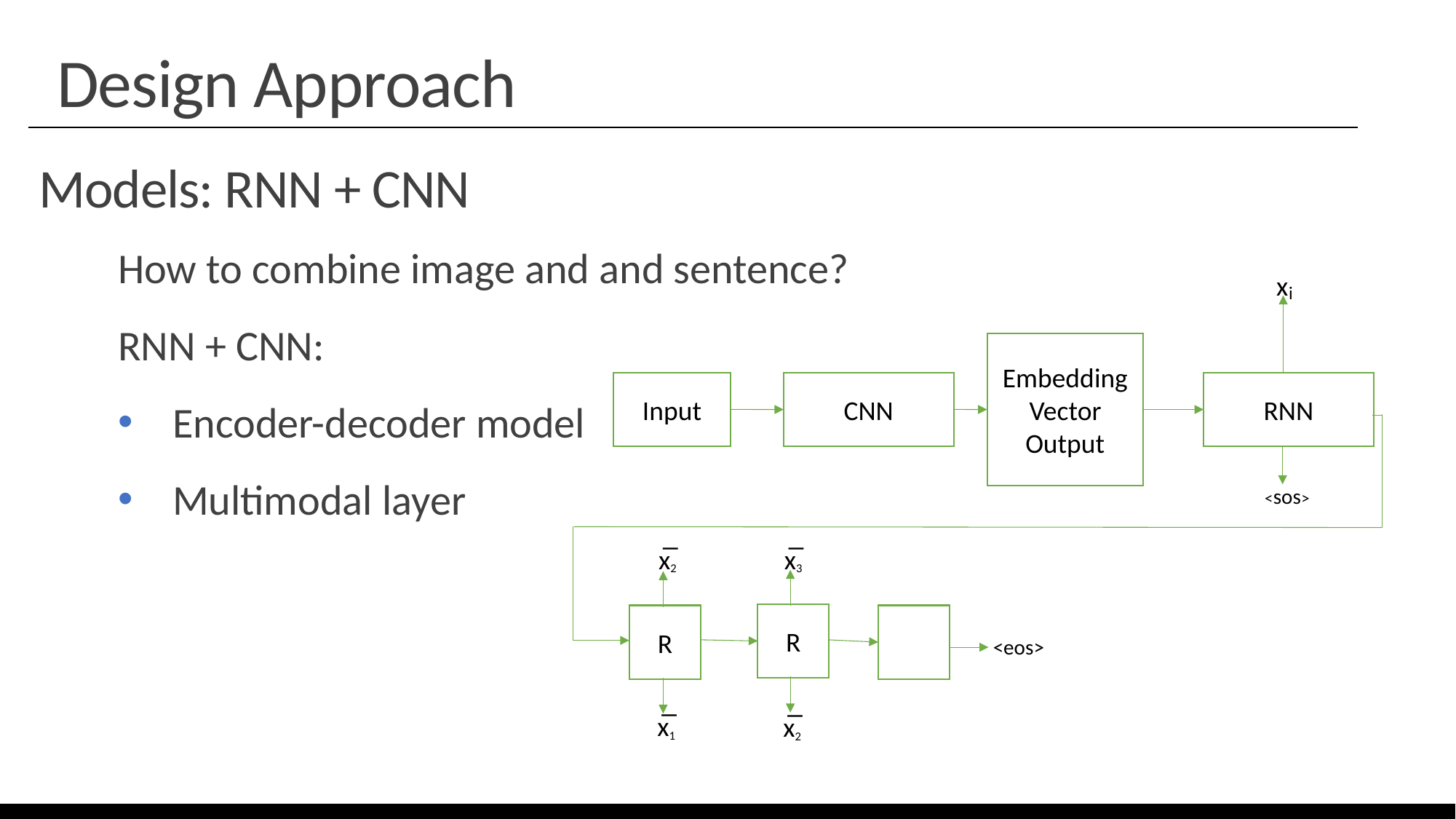

Design Approach
Models: RNN + CNN
How to combine image and and sentence?
RNN + CNN:
Encoder-decoder model
Multimodal layer
x
i
Embedding Vector
Output
CNN
RNN
Input
<sos>
x̅
x̅
2
3
R
R

<eos>
x̅
x̅
1
2